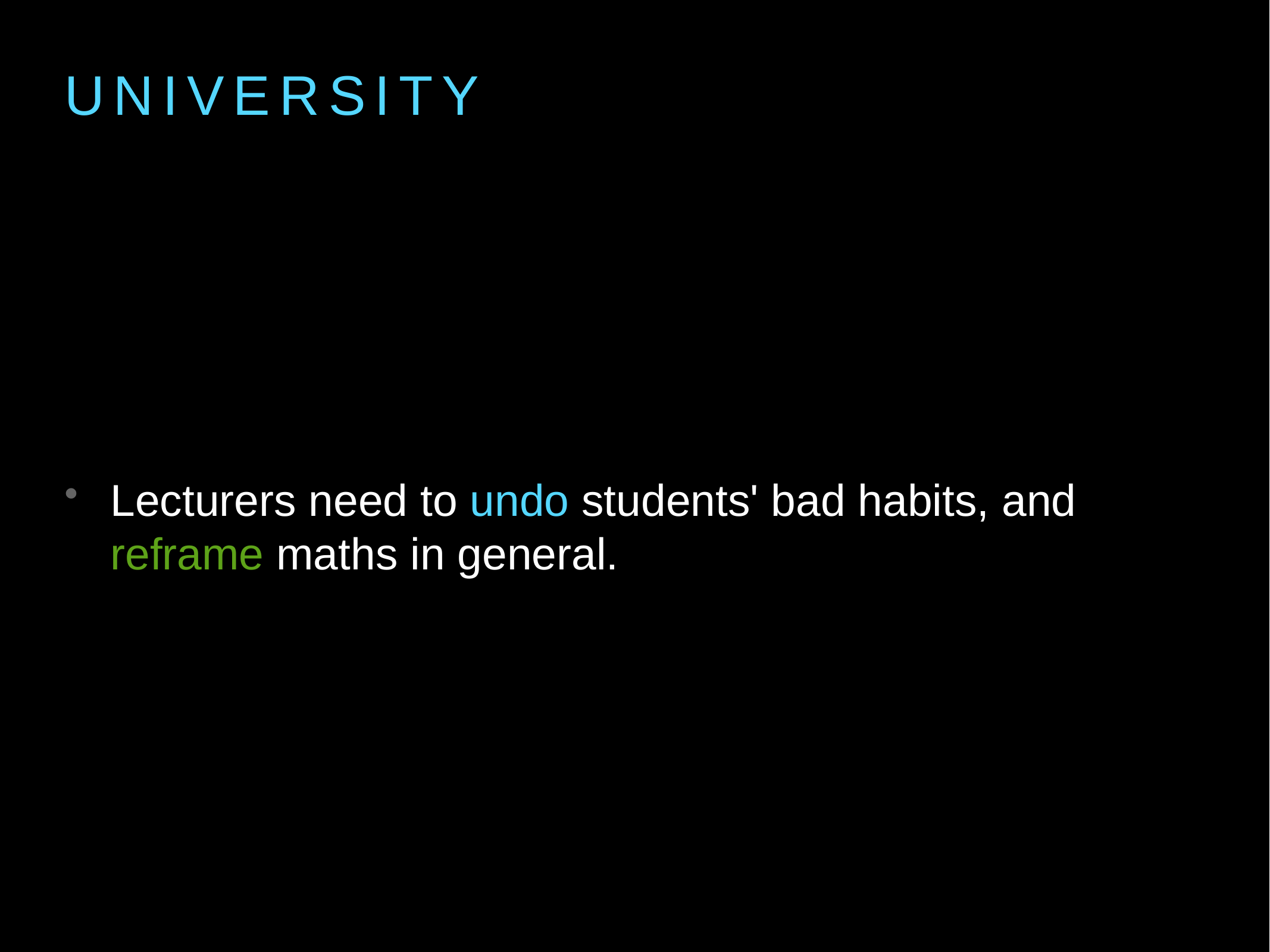

Lecturers need to undo students' bad habits, and reframe maths in general.
# University